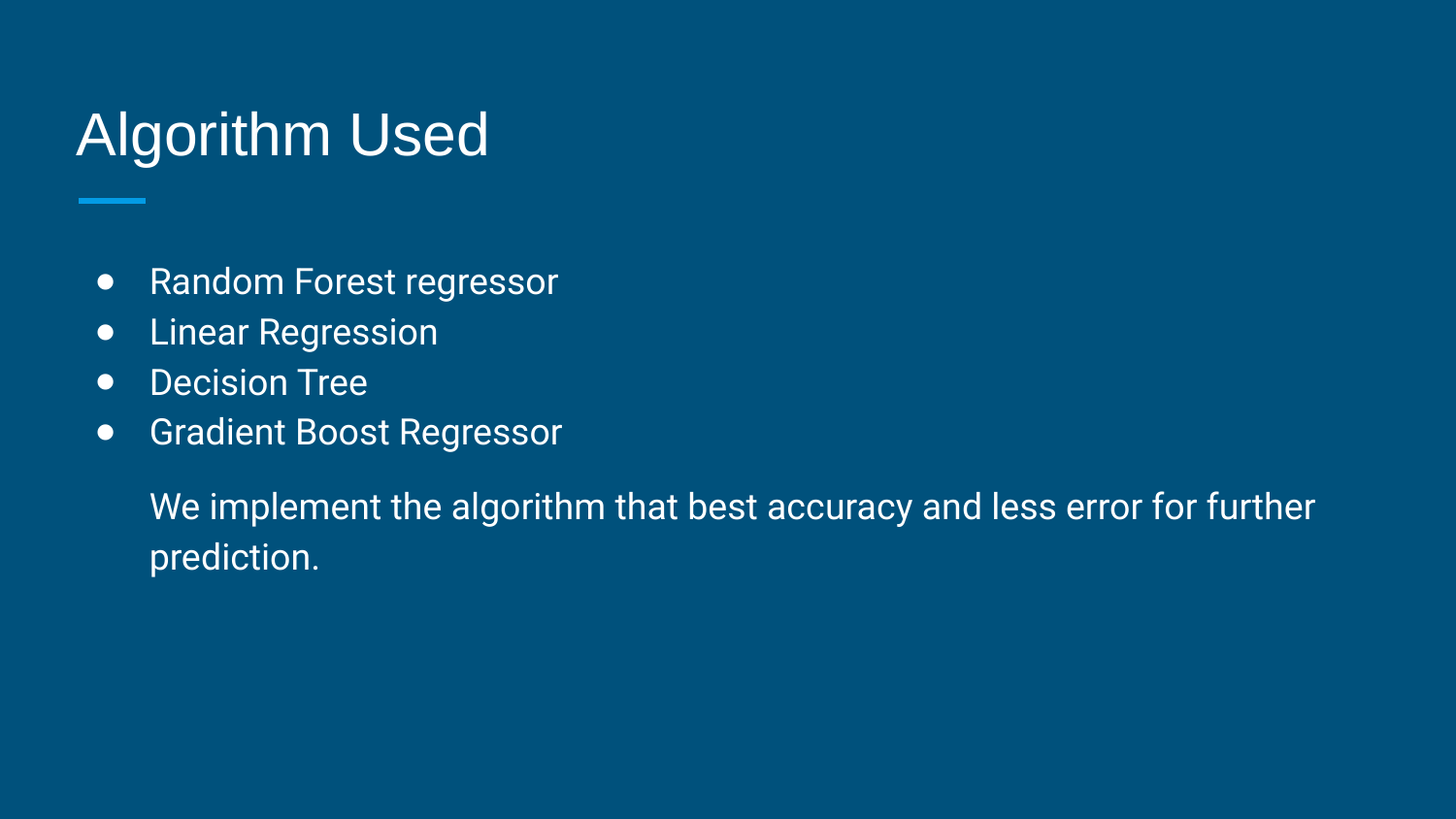

# Algorithm Used
Random Forest regressor
Linear Regression
Decision Tree
Gradient Boost Regressor
We implement the algorithm that best accuracy and less error for further prediction.